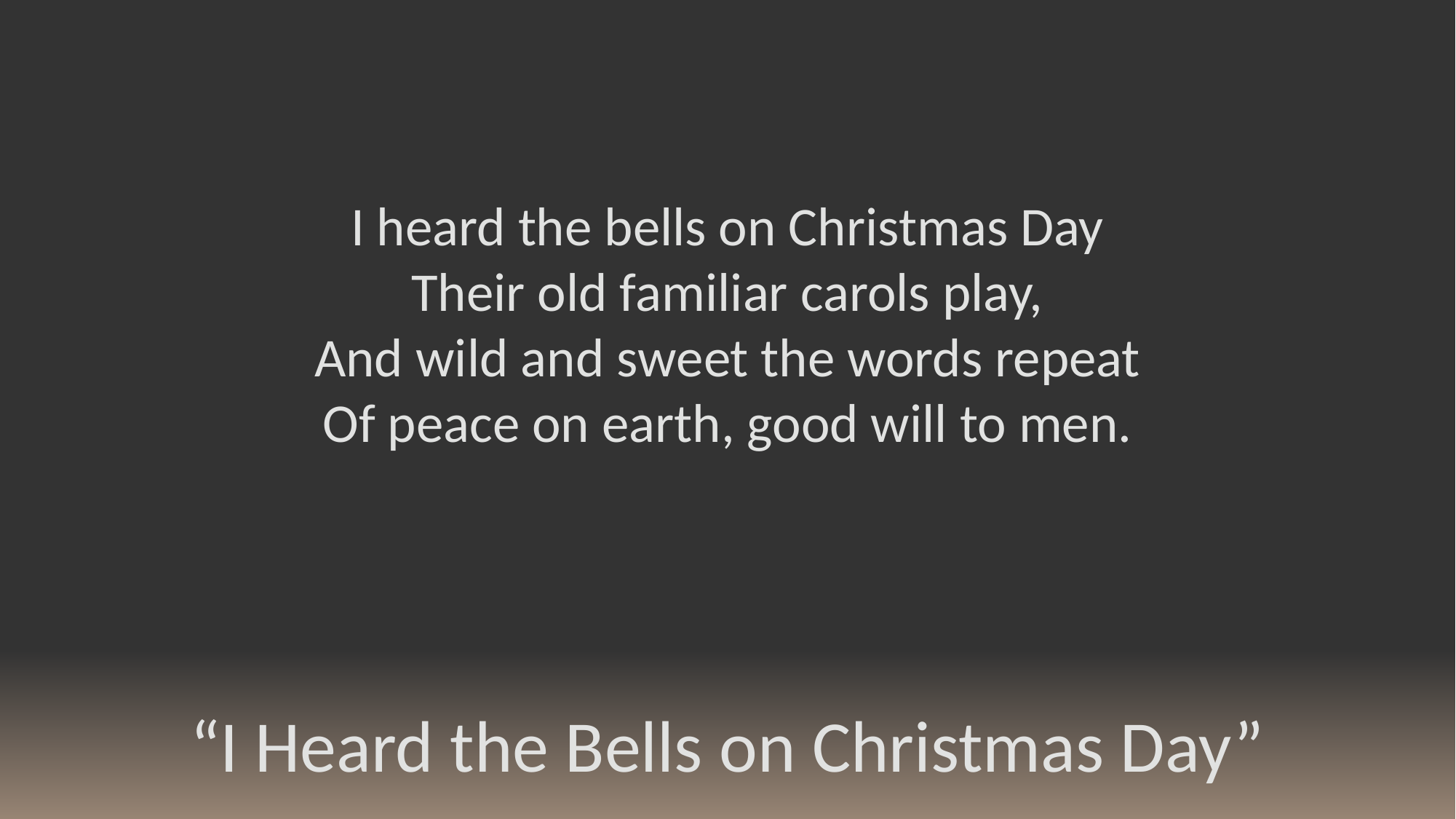

I heard the bells on Christmas Day
Their old familiar carols play,
And wild and sweet the words repeat
Of peace on earth, good will to men.

“I Heard the Bells on Christmas Day”